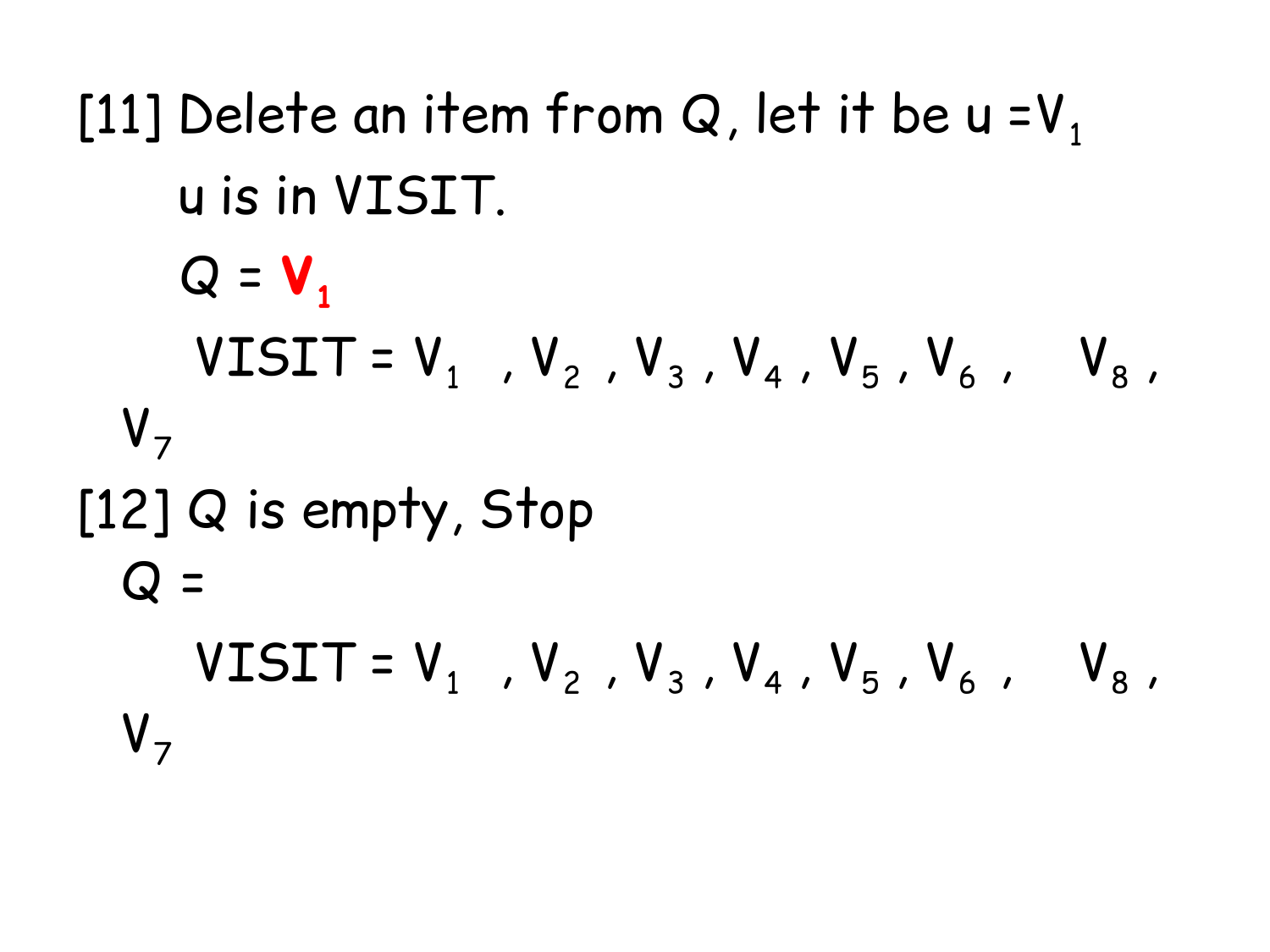

[11] Delete an item from Q, let it be u =V1
       u is in VISIT.
       Q = V1
        VISIT = V1   , V2 , V3 , V4 , V5 , V6 , 				 V8 , V7
[12] Q is empty, Stop
		Q =
        VISIT = V1   , V2 , V3 , V4 , V5 , V6 , 				 V8 , V7